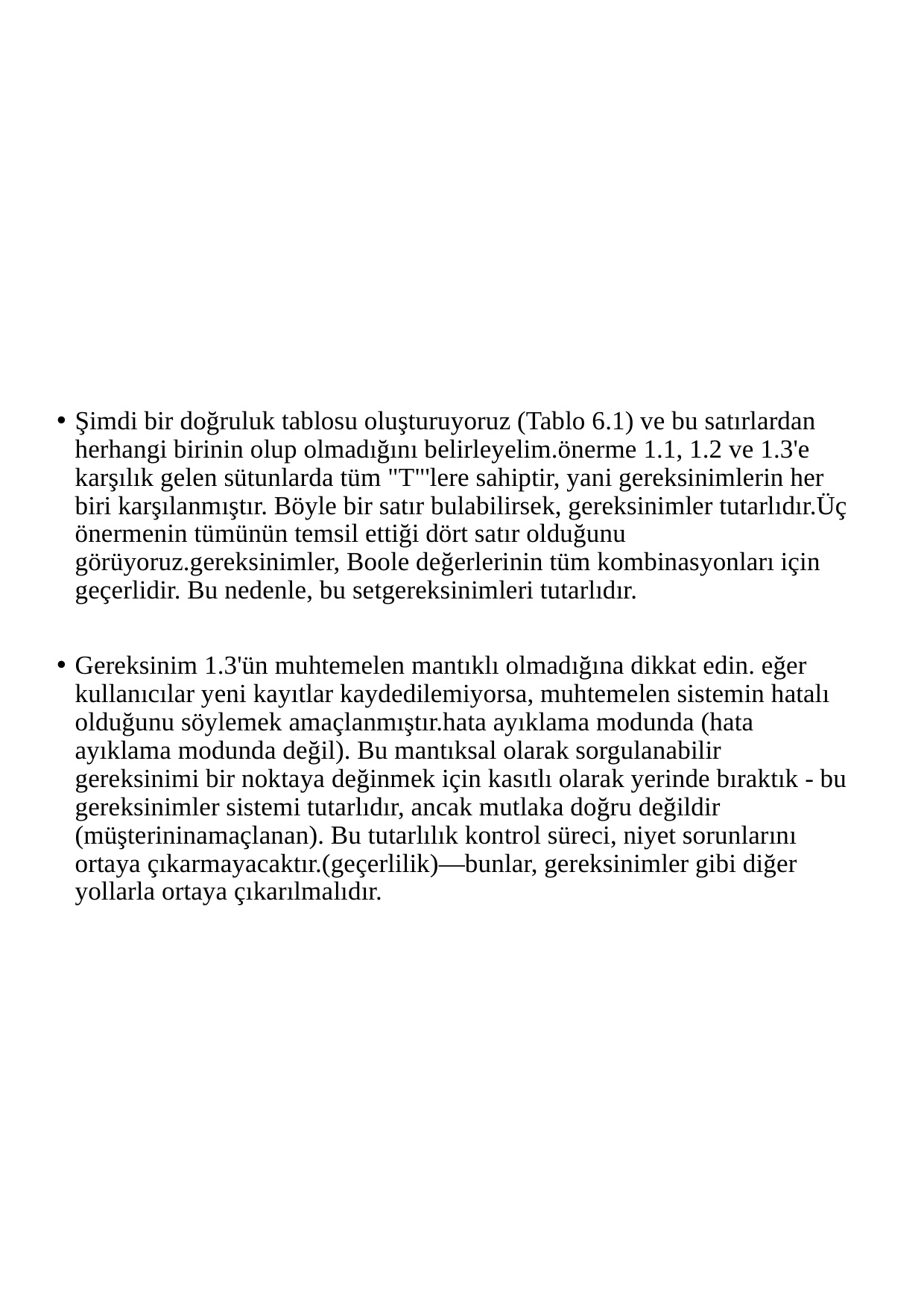

Şimdi bir doğruluk tablosu oluşturuyoruz (Tablo 6.1) ve bu satırlardan herhangi birinin olup olmadığını belirleyelim.önerme 1.1, 1.2 ve 1.3'e karşılık gelen sütunlarda tüm "T"'lere sahiptir, yani gereksinimlerin her biri karşılanmıştır. Böyle bir satır bulabilirsek, gereksinimler tutarlıdır.Üç önermenin tümünün temsil ettiği dört satır olduğunu görüyoruz.gereksinimler, Boole değerlerinin tüm kombinasyonları için geçerlidir. Bu nedenle, bu setgereksinimleri tutarlıdır.

Gereksinim 1.3'ün muhtemelen mantıklı olmadığına dikkat edin. eğer kullanıcılar yeni kayıtlar kaydedilemiyorsa, muhtemelen sistemin hatalı olduğunu söylemek amaçlanmıştır.hata ayıklama modunda (hata ayıklama modunda değil). Bu mantıksal olarak sorgulanabilir gereksinimi bir noktaya değinmek için kasıtlı olarak yerinde bıraktık - bu gereksinimler sistemi tutarlıdır, ancak mutlaka doğru değildir (müşterininamaçlanan). Bu tutarlılık kontrol süreci, niyet sorunlarını ortaya çıkarmayacaktır.(geçerlilik)—bunlar, gereksinimler gibi diğer yollarla ortaya çıkarılmalıdır.